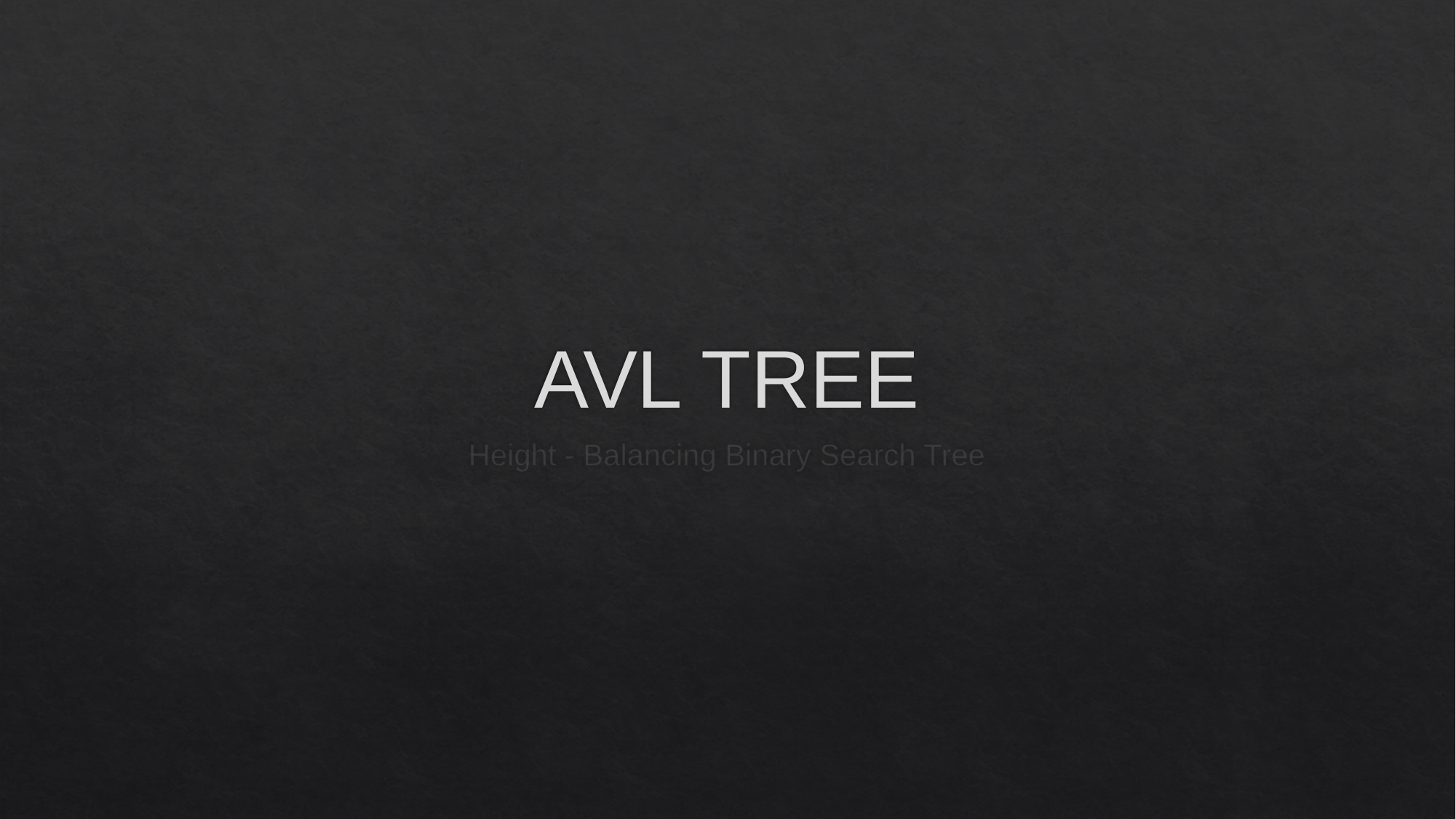

# AVL TREE
Height - Balancing Binary Search Tree